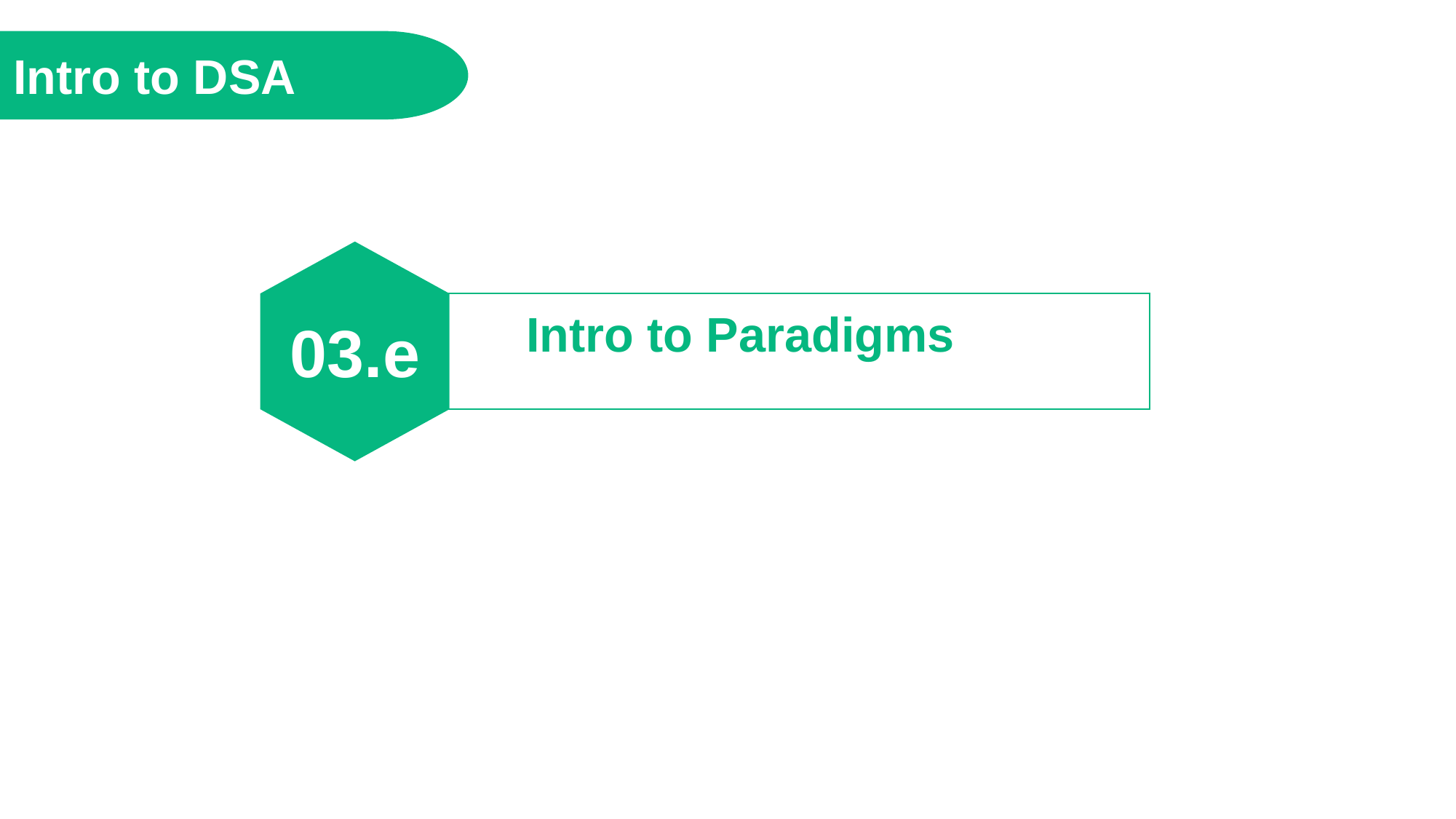

Intro to DSA

03.e

Intro to Paradigms